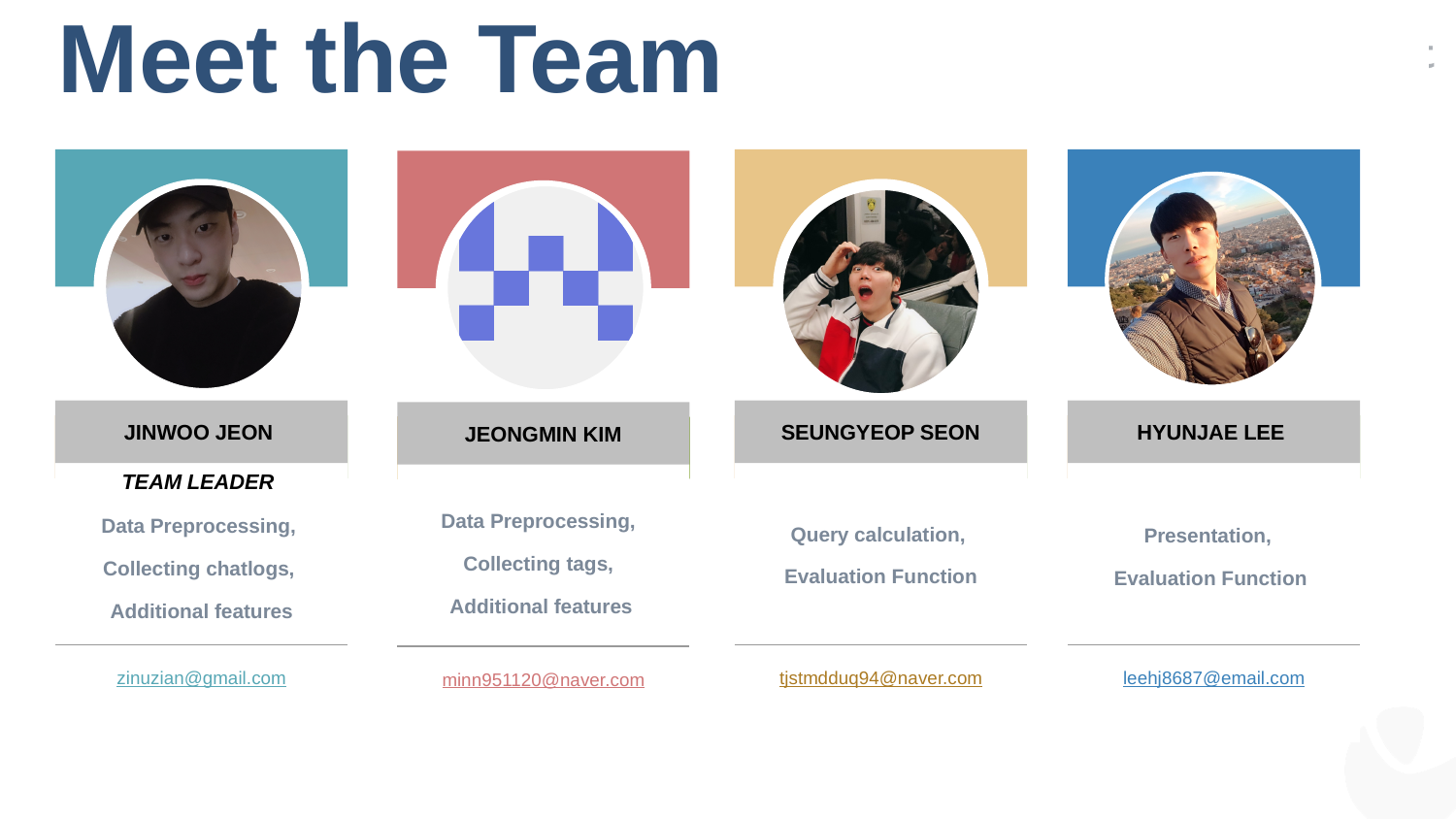

# Meet the Team

Jeongmin kim
Jane Doe

Data Preprocessing,
Collecting tags,
Additional features
minn951120@naver.com

Seungyeop seon
Jane Doe

Query calculation,
Evaluation Function
tjstmdduq94@naver.com

HYUNJAE LEE
Jane Doe
Presentation,
Evaluation Function
leehj8687@email.com

JINWOO JEON
Jane Doe

Data Preprocessing,
Collecting chatlogs,
Additional features
zinuzian@gmail.com

BACKEND DEVELOPER
Team leader